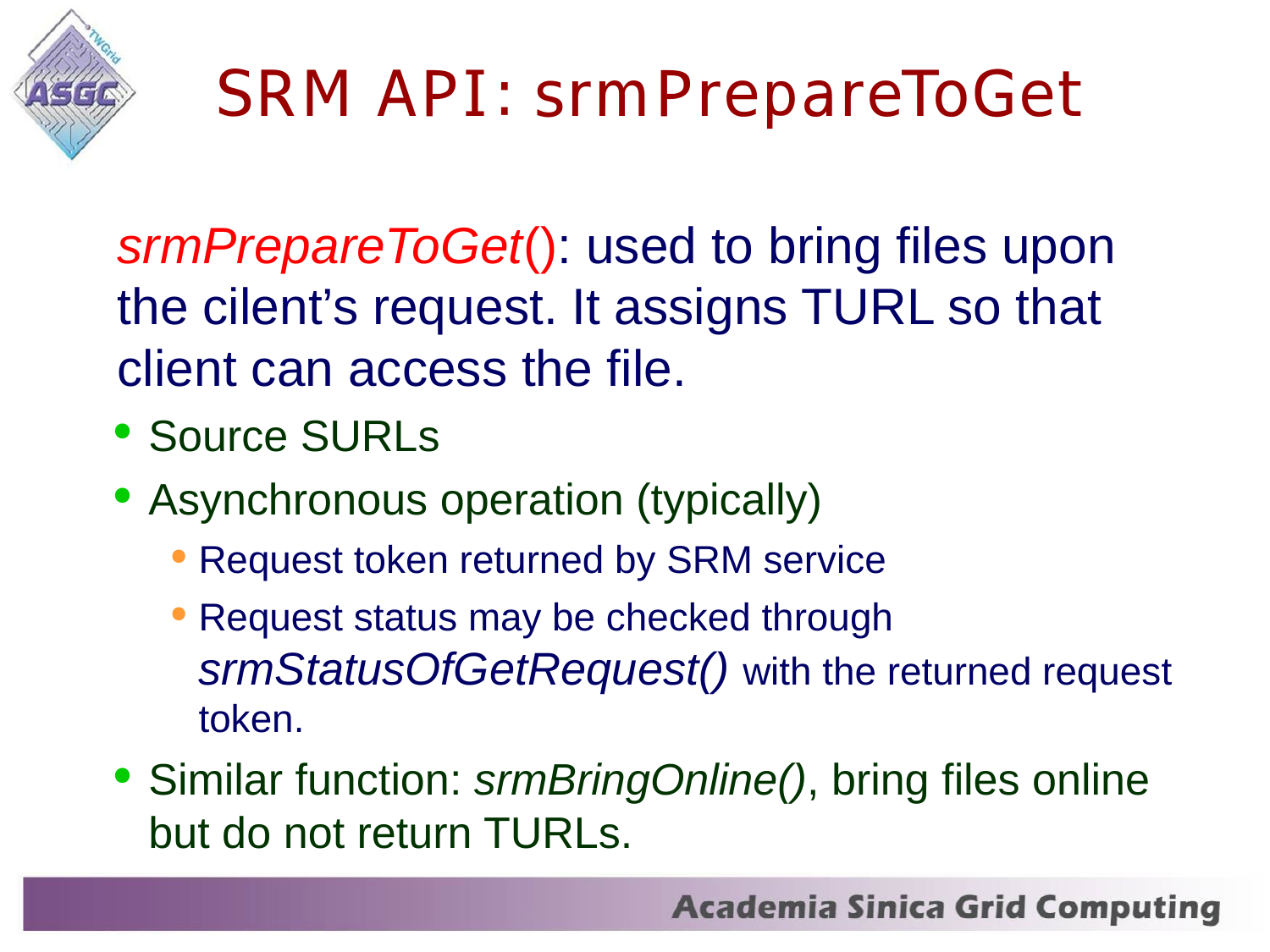

# SRM API: srmPrepareToGet
	srmPrepareToGet(): used to bring files upon the cilent’s request. It assigns TURL so that client can access the file.
Source SURLs
Asynchronous operation (typically)
Request token returned by SRM service
Request status may be checked through srmStatusOfGetRequest() with the returned request token.
Similar function: srmBringOnline(), bring files online but do not return TURLs.